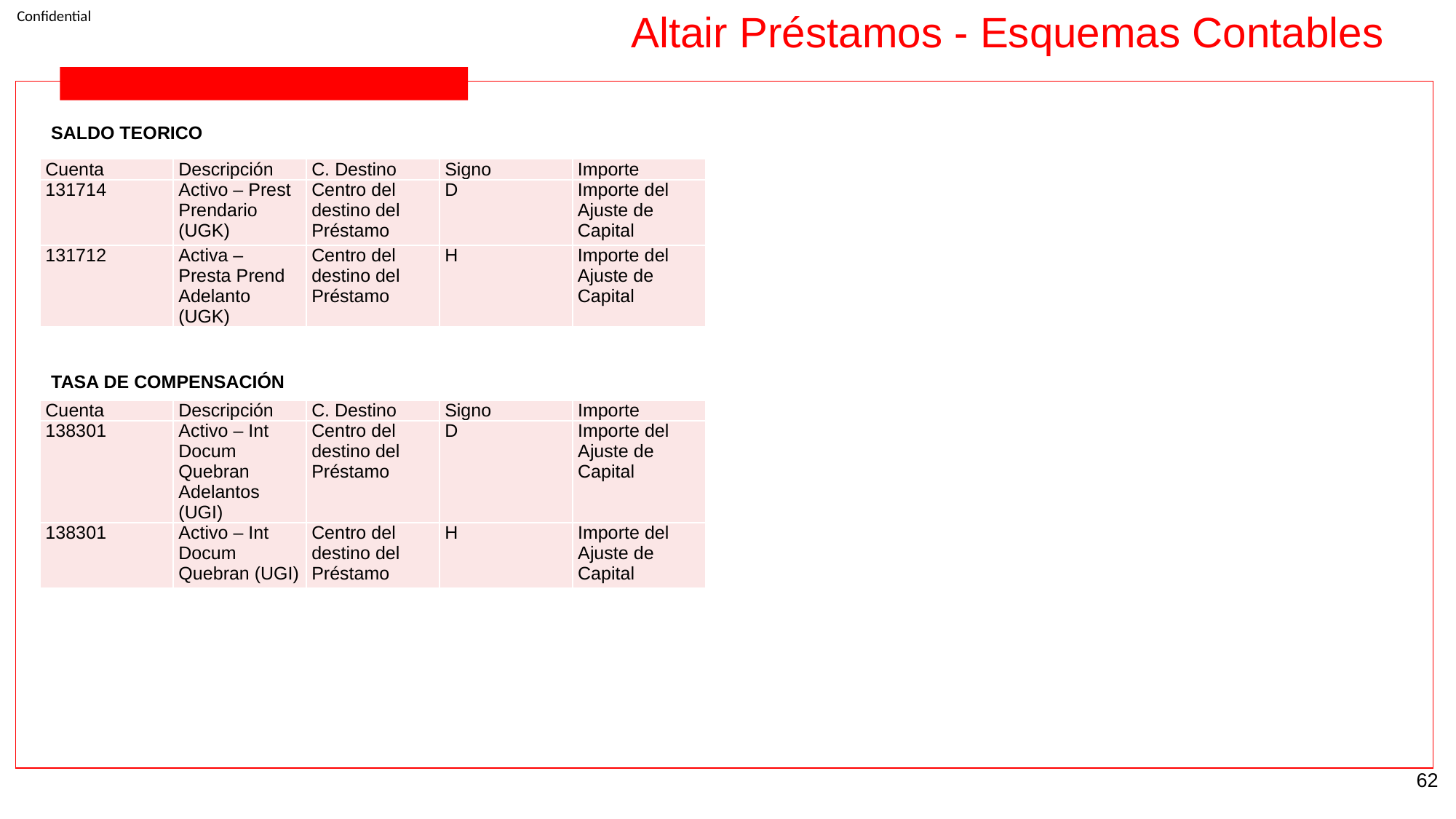

Altair Préstamos - Esquemas Contables

SALDO TEORICO
| Cuenta | Descripción | C. Destino | Signo | Importe |
| --- | --- | --- | --- | --- |
| 131714 | Activo – Prest Prendario (UGK) | Centro del destino del Préstamo | D | Importe del Ajuste de Capital |
| 131712 | Activa – Presta Prend Adelanto (UGK) | Centro del destino del Préstamo | H | Importe del Ajuste de Capital |
TASA DE COMPENSACIÓN

| Cuenta | Descripción | C. Destino | Signo | Importe |
| --- | --- | --- | --- | --- |
| 138301 | Activo – Int Docum Quebran Adelantos (UGI) | Centro del destino del Préstamo | D | Importe del Ajuste de Capital |
| 138301 | Activo – Int Docum Quebran (UGI) | Centro del destino del Préstamo | H | Importe del Ajuste de Capital |
62